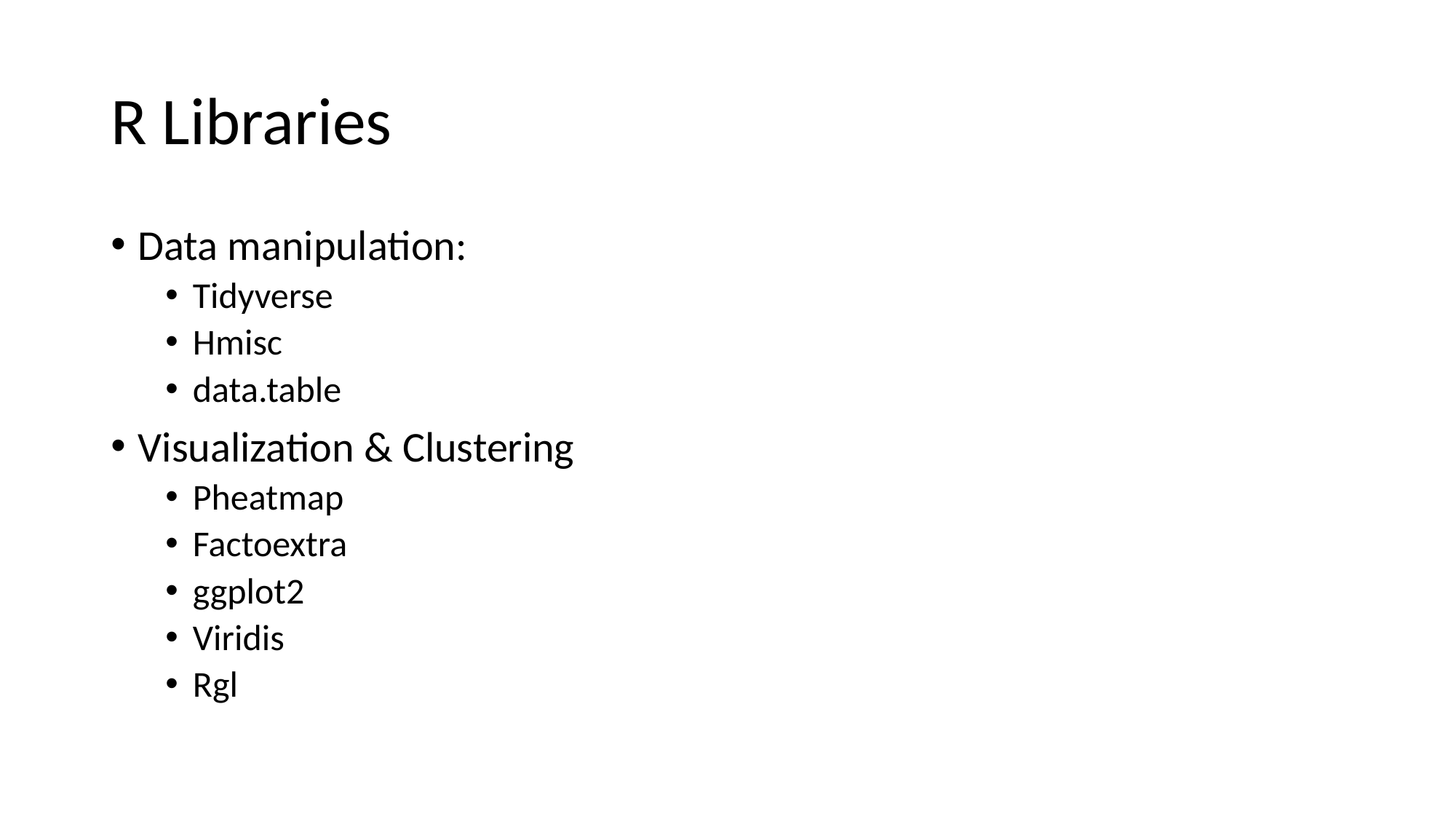

# R Libraries
Data manipulation:
Tidyverse
Hmisc
data.table
Visualization & Clustering
Pheatmap
Factoextra
ggplot2
Viridis
Rgl